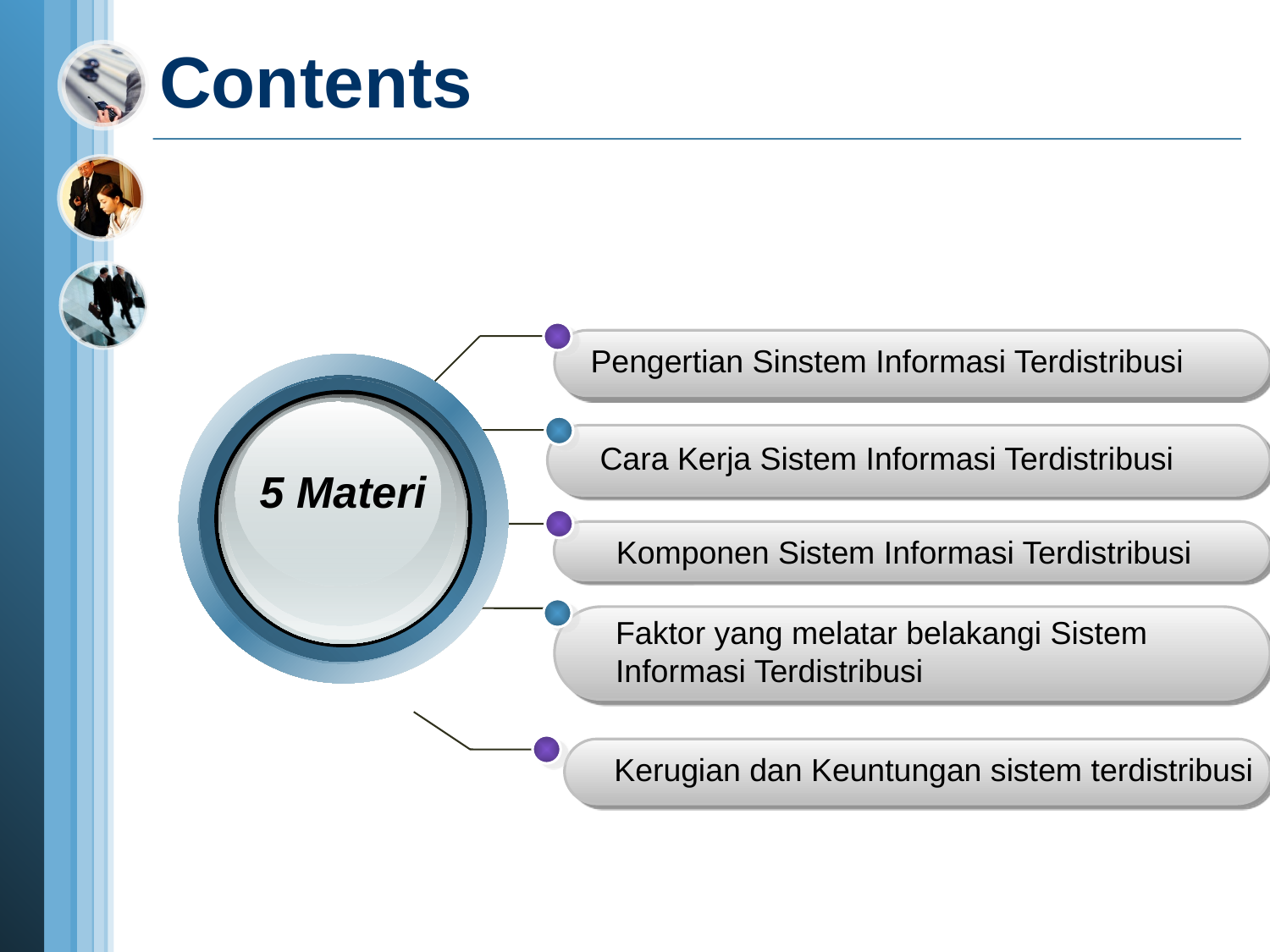

# Contents

Pengertian Sinstem Informasi Terdistribusi

5 Materi

Cara Kerja Sistem Informasi Terdistribusi

Komponen Sistem Informasi Terdistribusi

Faktor yang melatar belakangi Sistem Informasi Terdistribusi

Kerugian dan Keuntungan sistem terdistribusi